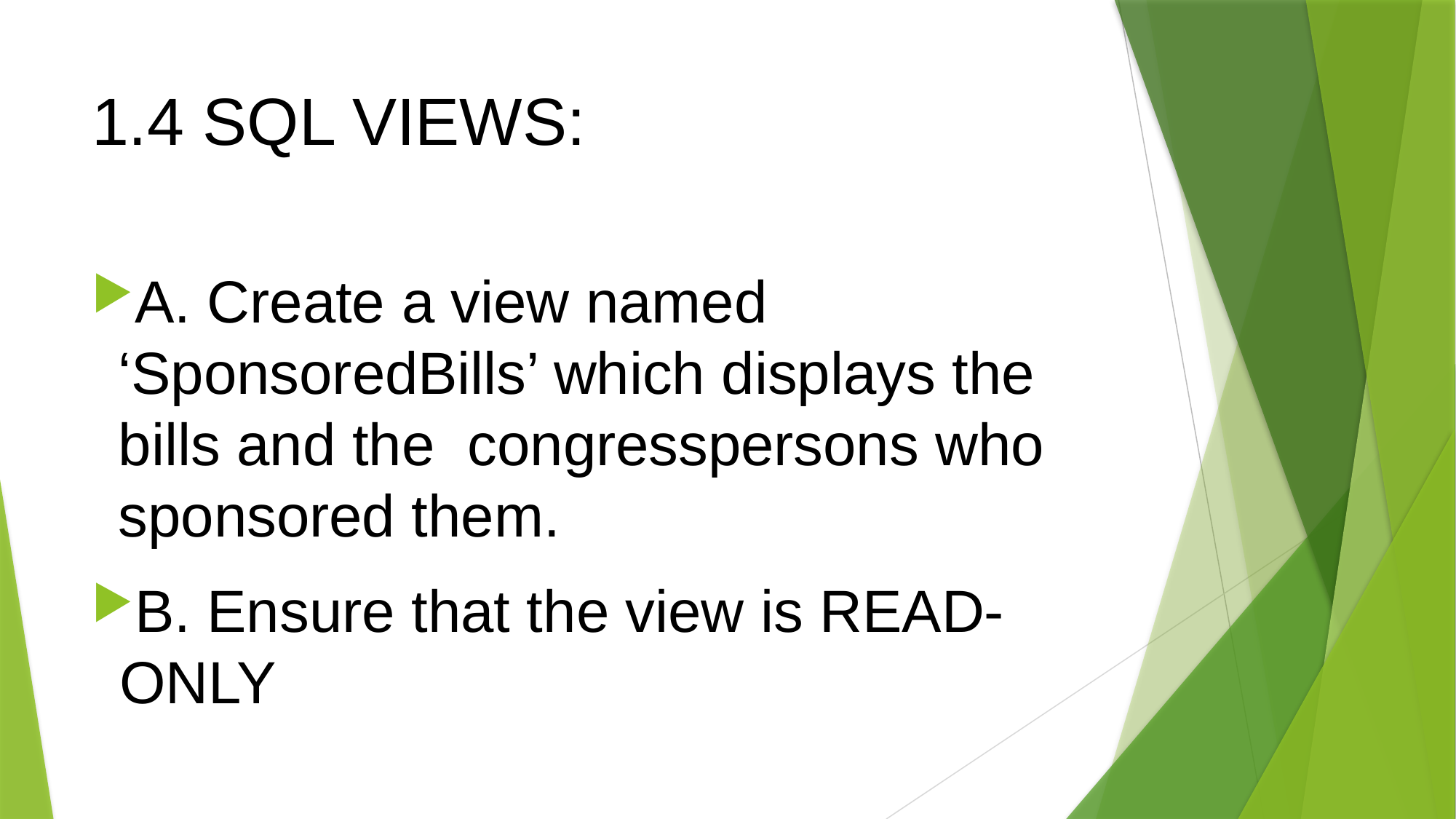

# 1.4 SQL VIEWS:
A. Create a view named ‘SponsoredBills’ which displays the bills and the  congresspersons who sponsored them.
B. Ensure that the view is READ-ONLY